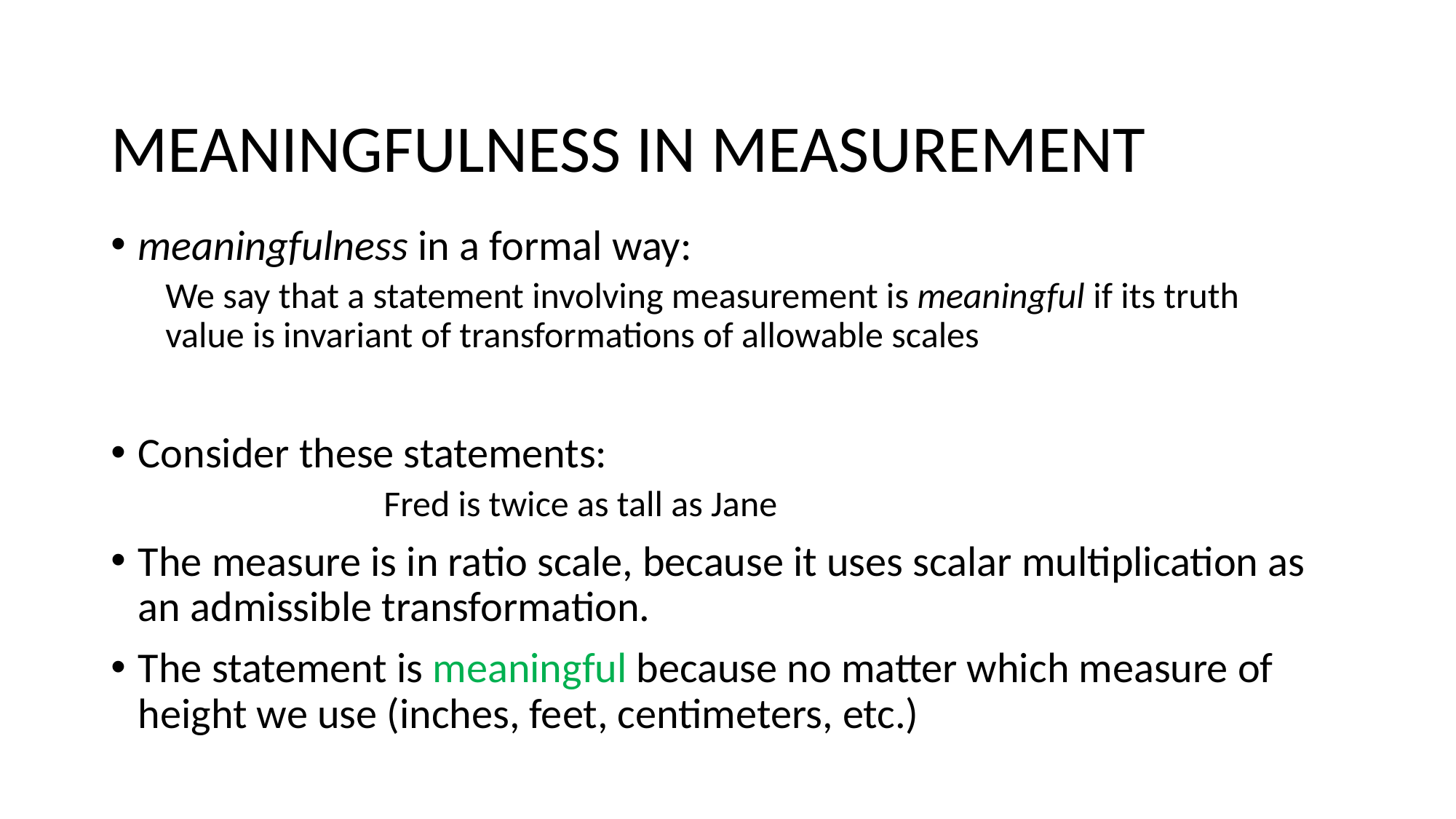

# MEANINGFULNESS IN MEASUREMENT
meaningfulness in a formal way:
We say that a statement involving measurement is meaningful if its truth
value is invariant of transformations of allowable scales

Consider these statements:
		Fred is twice as tall as Jane
The measure is in ratio scale, because it uses scalar multiplication as an admissible transformation.
The statement is meaningful because no matter which measure of height we use (inches, feet, centimeters, etc.)